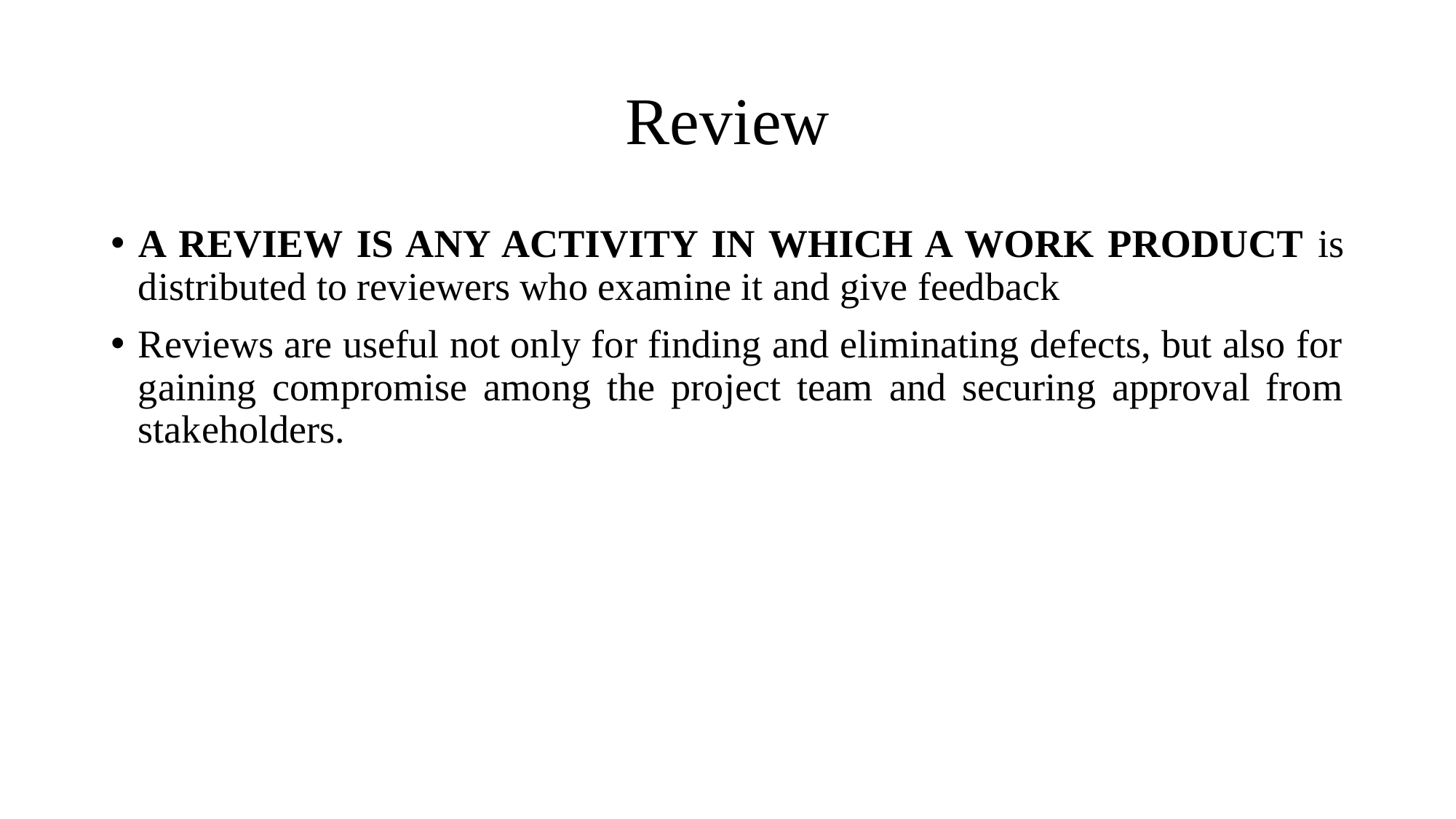

# Review
A REVIEW IS ANY ACTIVITY IN WHICH A WORK PRODUCT is distributed to reviewers who examine it and give feedback
Reviews are useful not only for finding and eliminating defects, but also for gaining compromise among the project team and securing approval from stakeholders.